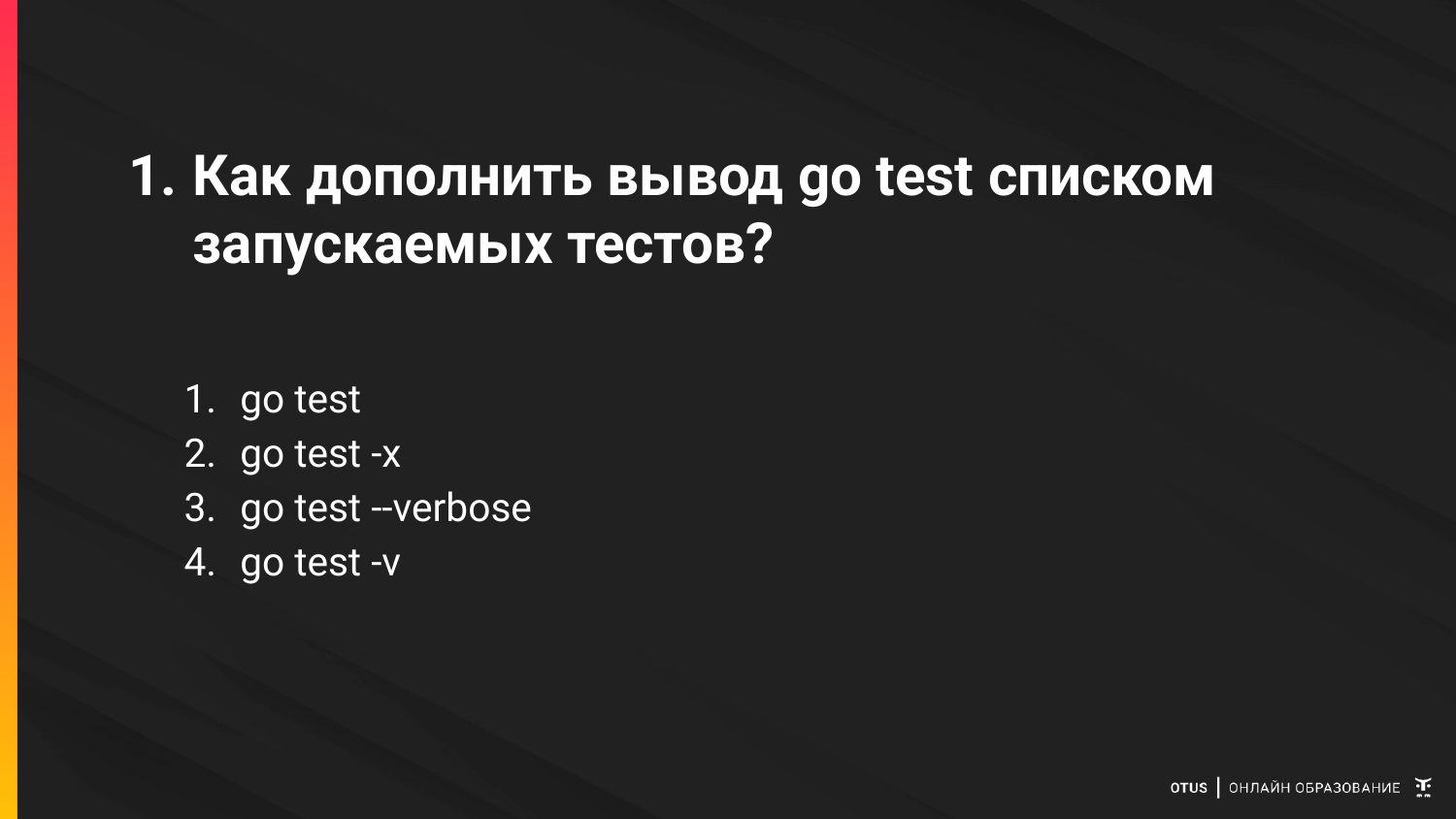

# Как дополнить вывод go test списком запускаемых тестов?
go test
go test -x
go test --verbose
go test -v